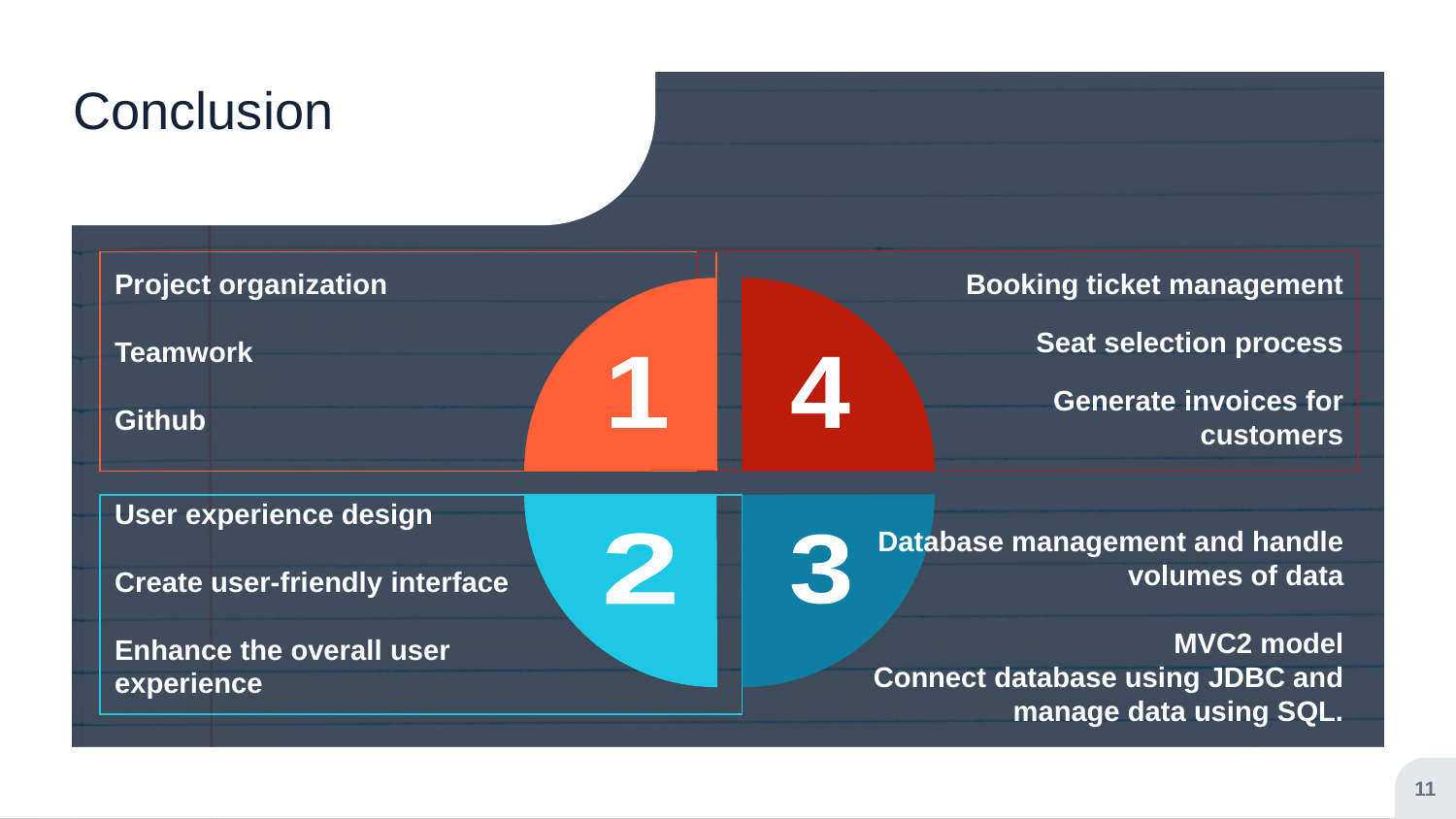

# Conclusion
Project organization

Teamwork

Github
Booking ticket management
Seat selection process
Generate invoices for customers

1
4
User experience design

Create user-friendly interface

Enhance the overall user experience
2
3
Database management and handle volumes of data

MVC2 model
Connect database using JDBC and manage data using SQL.
11